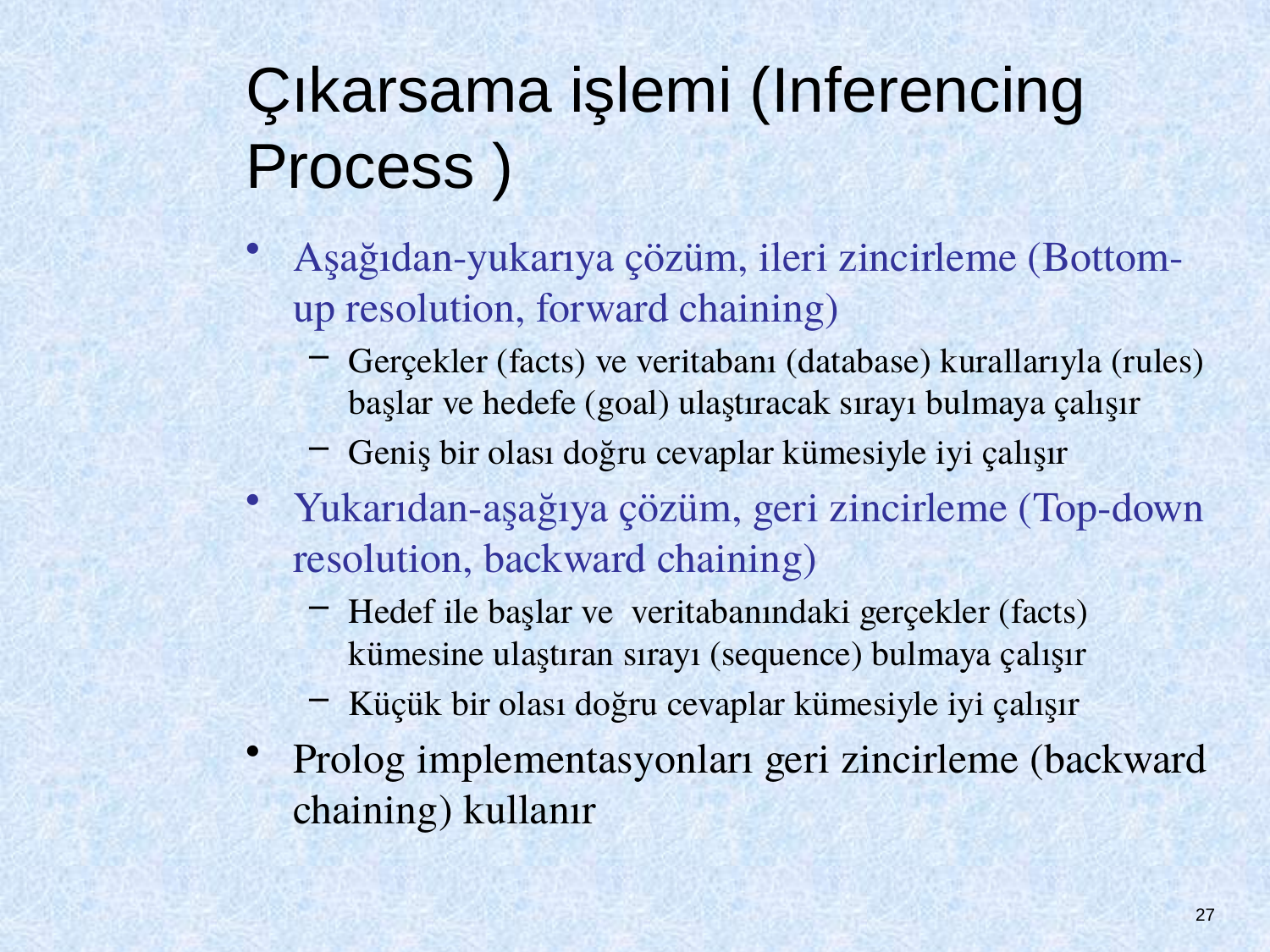

# Çıkarsama işlemi (Inferencing Process )
Aşağıdan-yukarıya çözüm, ileri zincirleme (Bottom-up resolution, forward chaining)
Gerçekler (facts) ve veritabanı (database) kurallarıyla (rules) başlar ve hedefe (goal) ulaştıracak sırayı bulmaya çalışır
Geniş bir olası doğru cevaplar kümesiyle iyi çalışır
Yukarıdan-aşağıya çözüm, geri zincirleme (Top-down resolution, backward chaining)
Hedef ile başlar ve  veritabanındaki gerçekler (facts) kümesine ulaştıran sırayı (sequence) bulmaya çalışır
Küçük bir olası doğru cevaplar kümesiyle iyi çalışır
Prolog implementasyonları geri zincirleme (backward chaining) kullanır
27